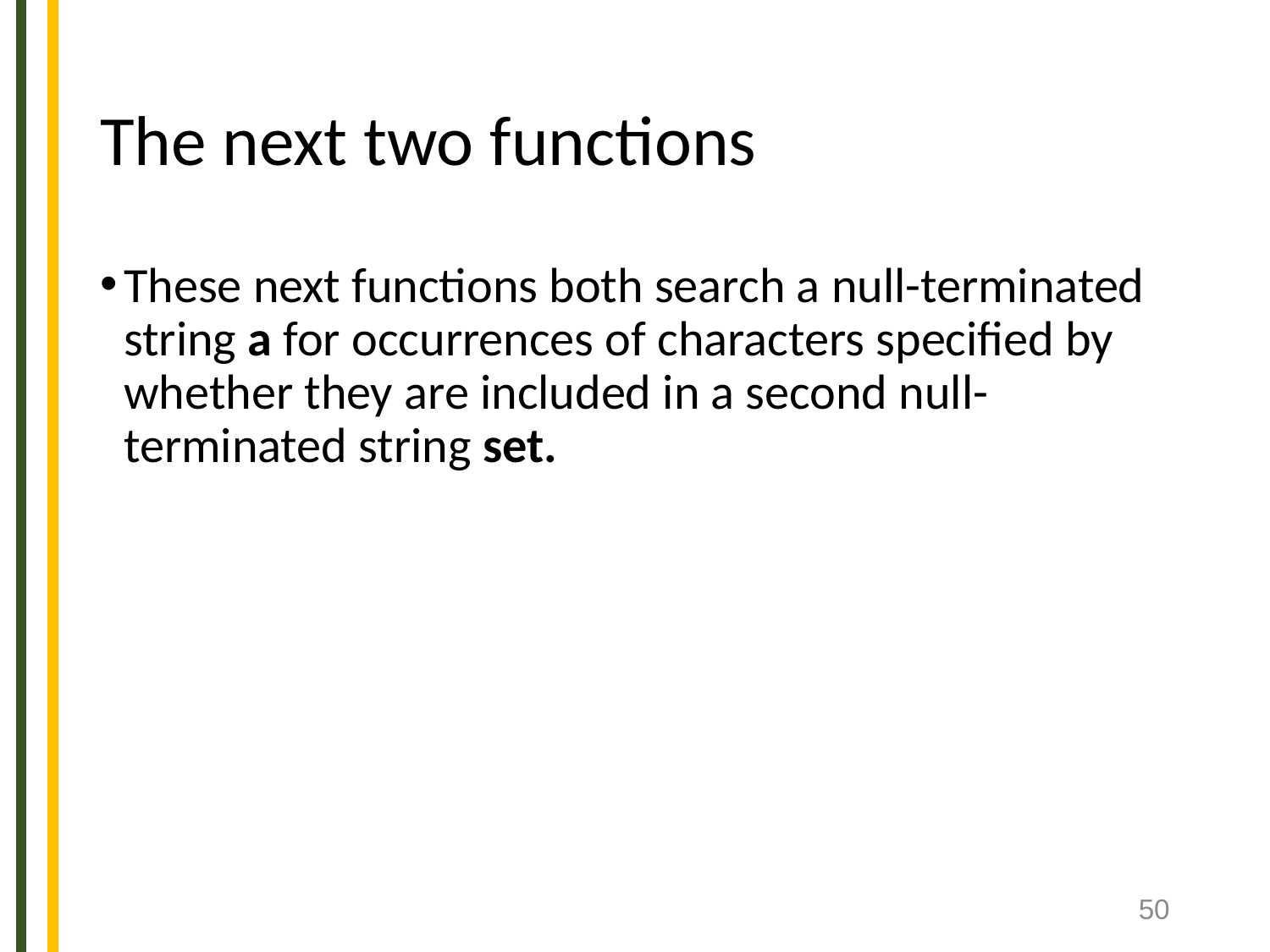

# The next two functions
These next functions both search a null-terminated string a for occurrences of characters specified by whether they are included in a second null-terminated string set.
50